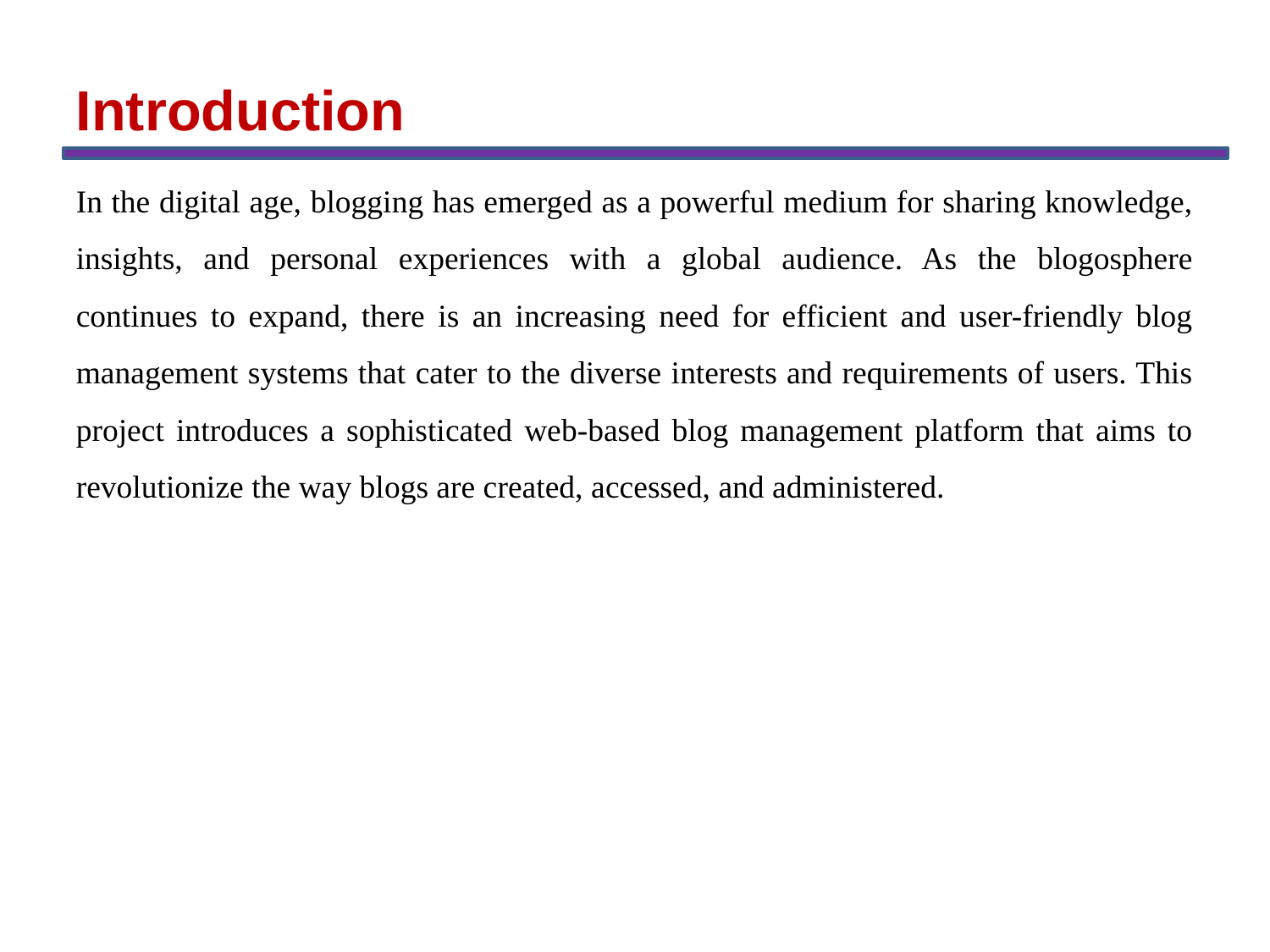

Introduction

In the digital age, blogging has emerged as a powerful medium for sharing knowledge, insights, and personal experiences with a global audience. As the blogosphere continues to expand, there is an increasing need for efficient and user-friendly blog management systems that cater to the diverse interests and requirements of users. This project introduces a sophisticated web-based blog management platform that aims to revolutionize the way blogs are created, accessed, and administered.